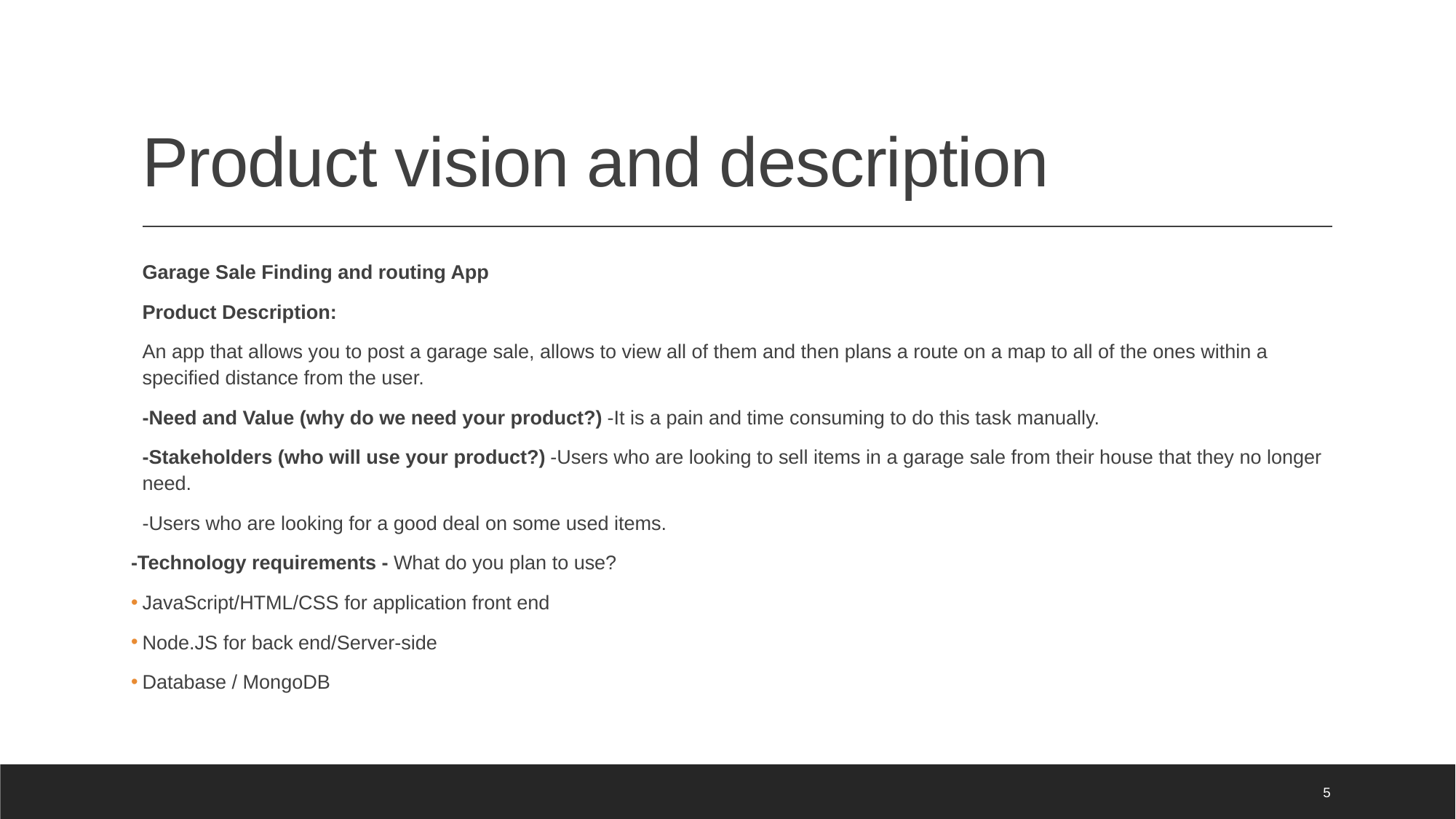

# Product vision and description
Garage Sale Finding and routing App
Product Description:
An app that allows you to post a garage sale, allows to view all of them and then plans a route on a map to all of the ones within a specified distance from the user.
-Need and Value (why do we need your product?) -It is a pain and time consuming to do this task manually.
-Stakeholders (who will use your product?) -Users who are looking to sell items in a garage sale from their house that they no longer need.
-Users who are looking for a good deal on some used items.
-Technology requirements - What do you plan to use?
JavaScript/HTML/CSS for application front end
Node.JS for back end/Server-side
Database / MongoDB

5